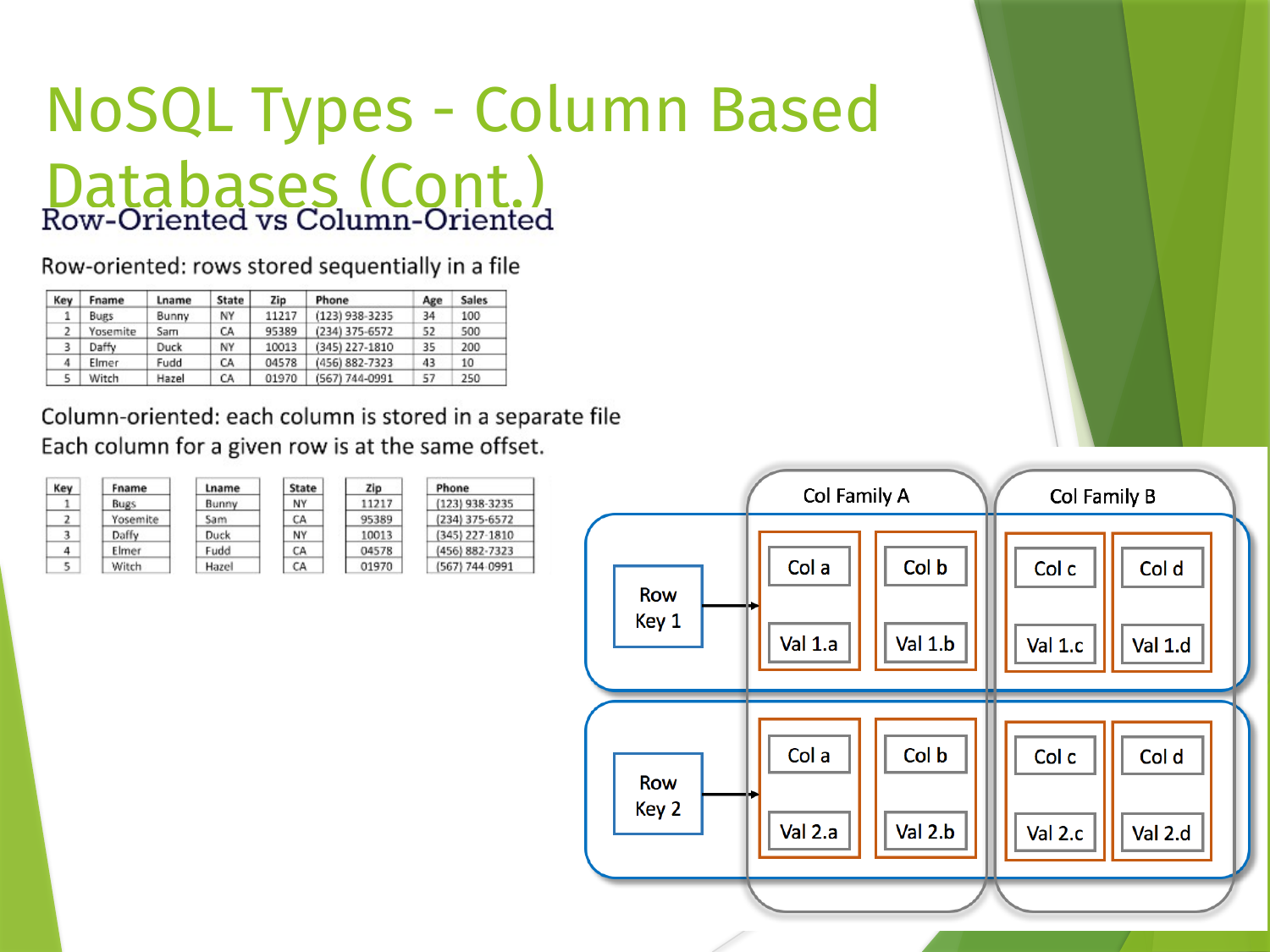

# NoSQL Types - Column Based Databases (Cont.)